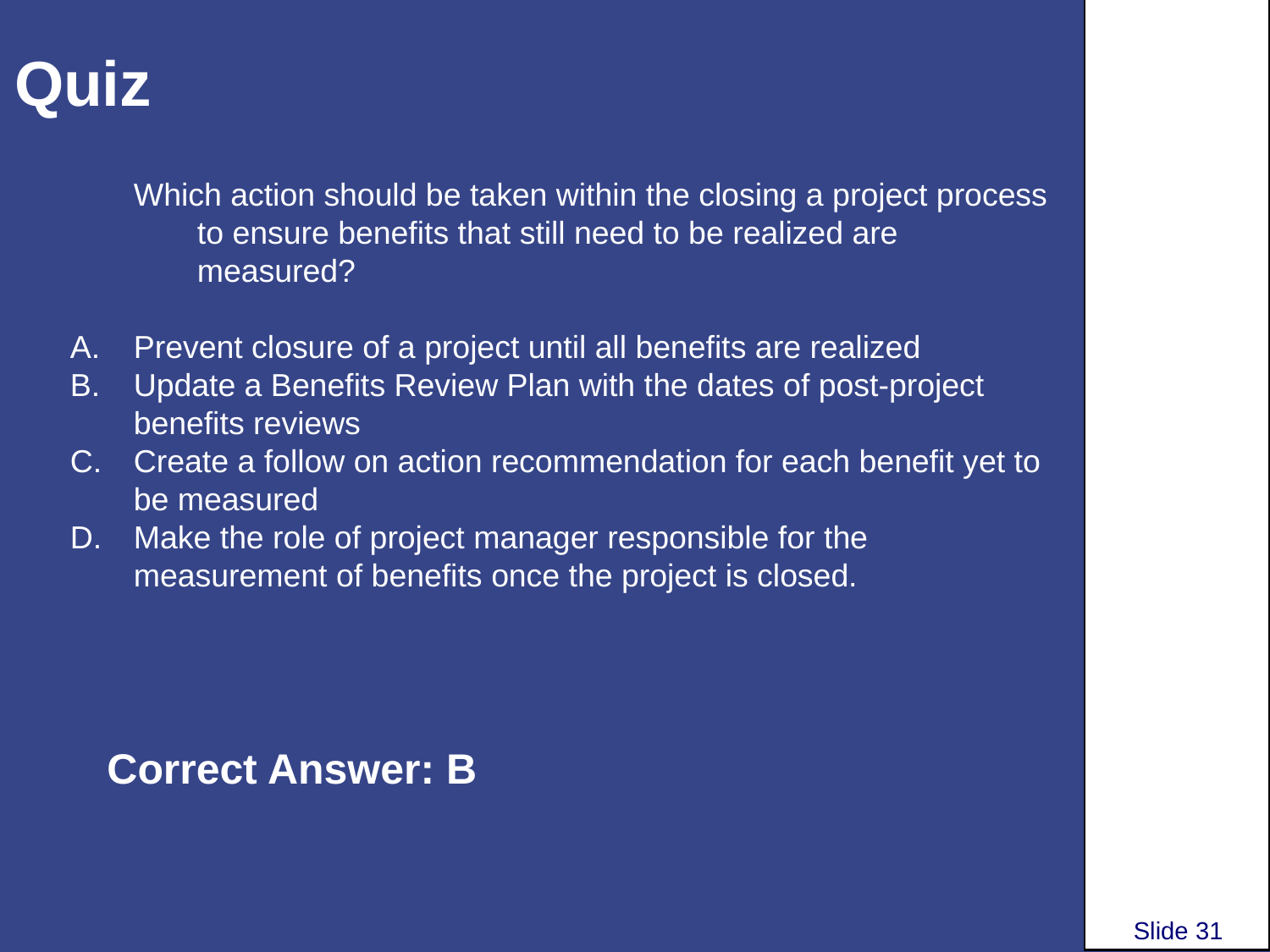

# Quiz
Which action should be taken within the closing a project process to ensure benefits that still need to be realized are measured?

Prevent closure of a project until all benefits are realized
Update a Benefits Review Plan with the dates of post-project benefits reviews
Create a follow on action recommendation for each benefit yet to be measured
Make the role of project manager responsible for the measurement of benefits once the project is closed.

Correct Answer: B